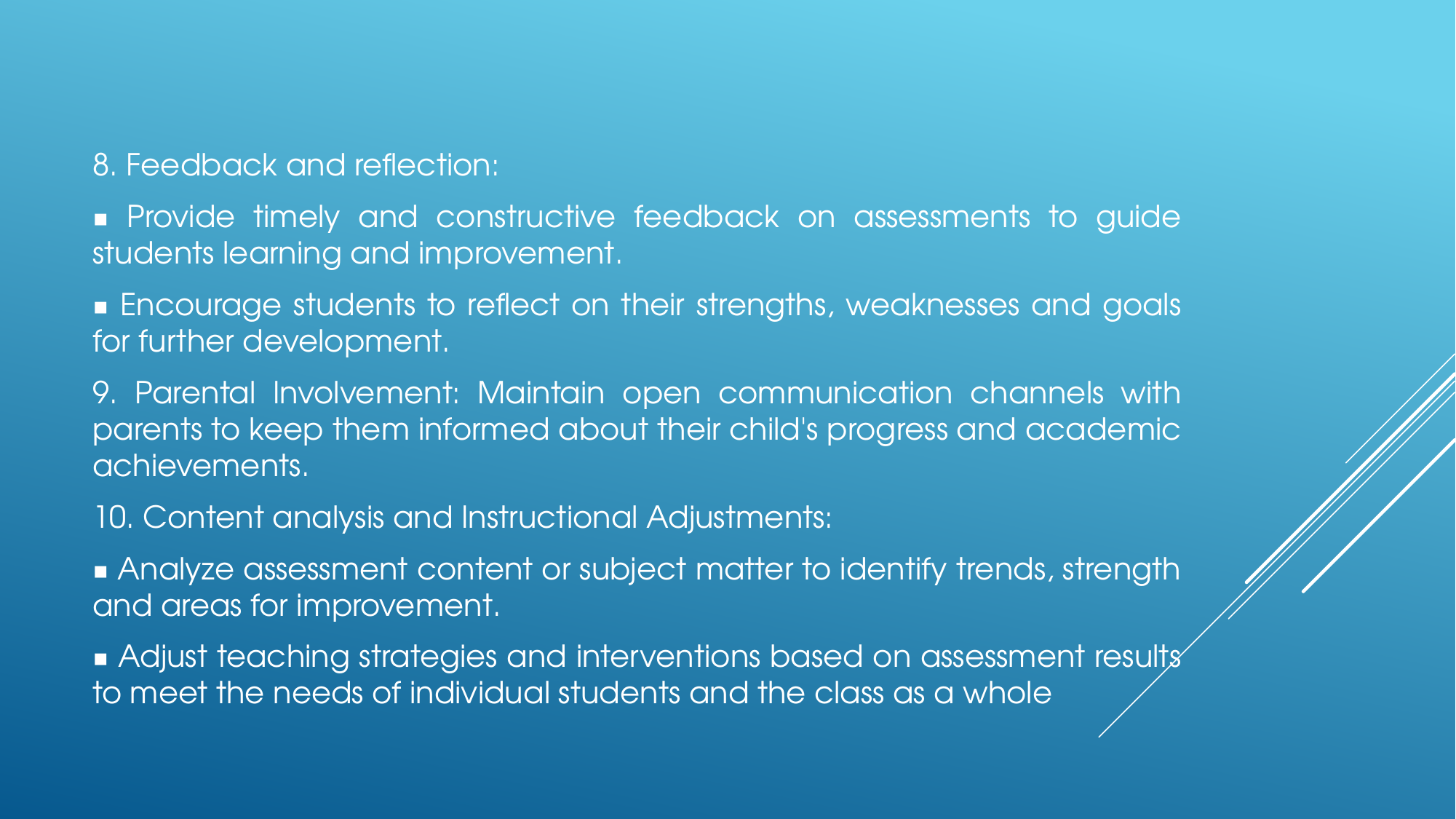

8. Feedback and reflection:
▪ Provide timely and constructive feedback on assessments to guide students learning and improvement.
▪ Encourage students to reflect on their strengths, weaknesses and goals for further development.
9. Parental Involvement: Maintain open communication channels with parents to keep them informed about their child's progress and academic achievements.
10. Content analysis and Instructional Adjustments:
▪ Analyze assessment content or subject matter to identify trends, strength and areas for improvement.
▪ Adjust teaching strategies and interventions based on assessment results to meet the needs of individual students and the class as a whole